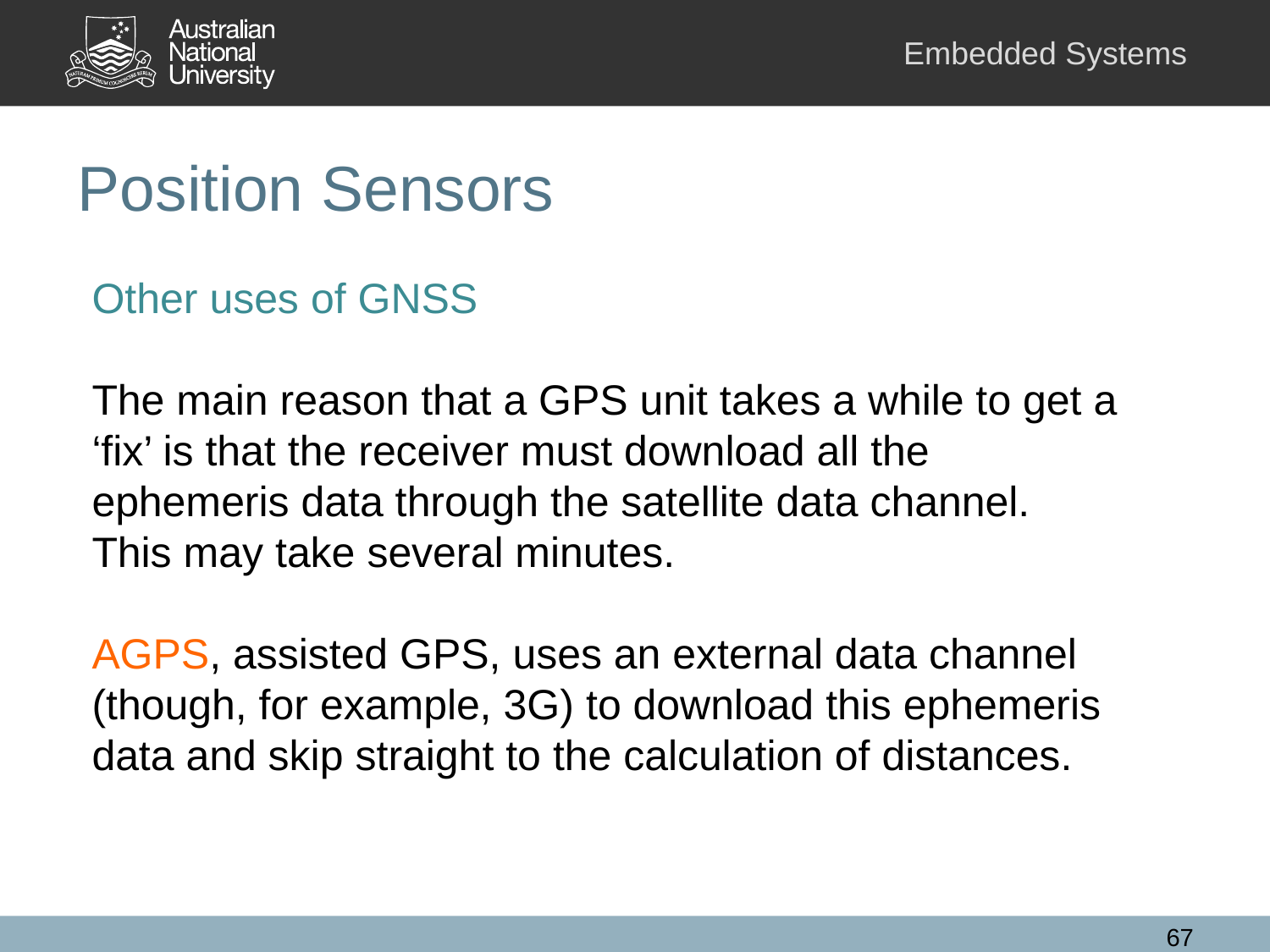

# Position Sensors
Other uses of GNSS

The main reason that a GPS unit takes a while to get a ‘fix’ is that the receiver must download all the ephemeris data through the satellite data channel.  This may take several minutes.

AGPS, assisted GPS, uses an external data channel (though, for example, 3G) to download this ephemeris data and skip straight to the calculation of distances.
67